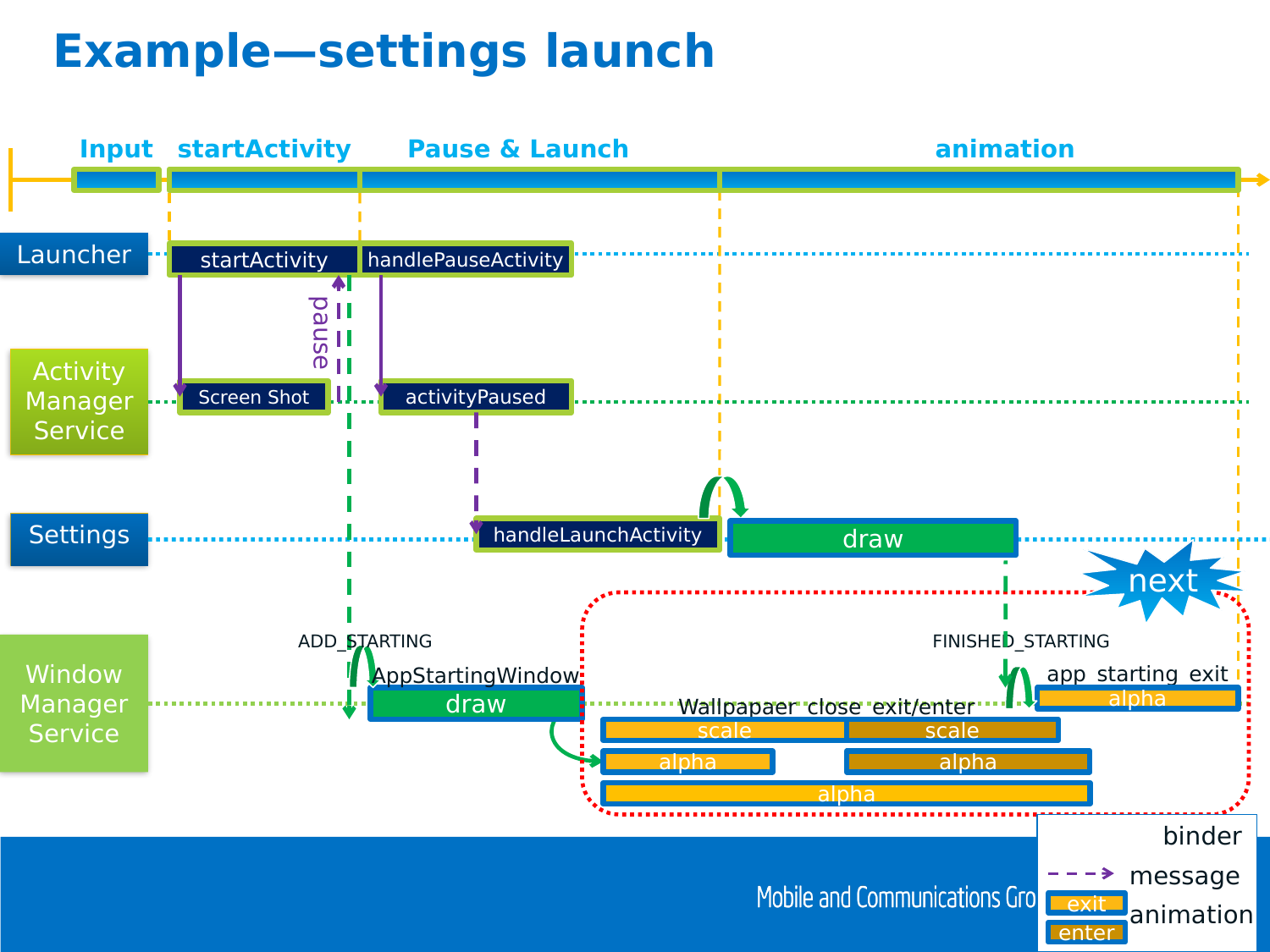

# Example—settings launch
Input
startActivity
Pause & Launch
animation

Launcher
startActivity
handlePauseActivity
pause
ActivityManager Service
Screen Shot
activityPaused

Settings
handleLaunchActivity
draw
next

ADD_STARTING
FINISHED_STARTING
Window
Manager
Service

app_starting_exit
AppStartingWindow

Wallpapaer_close_exit/enter
draw
alpha
scale
scale
alpha
alpha
alpha

binder
message
exit
animation
enter